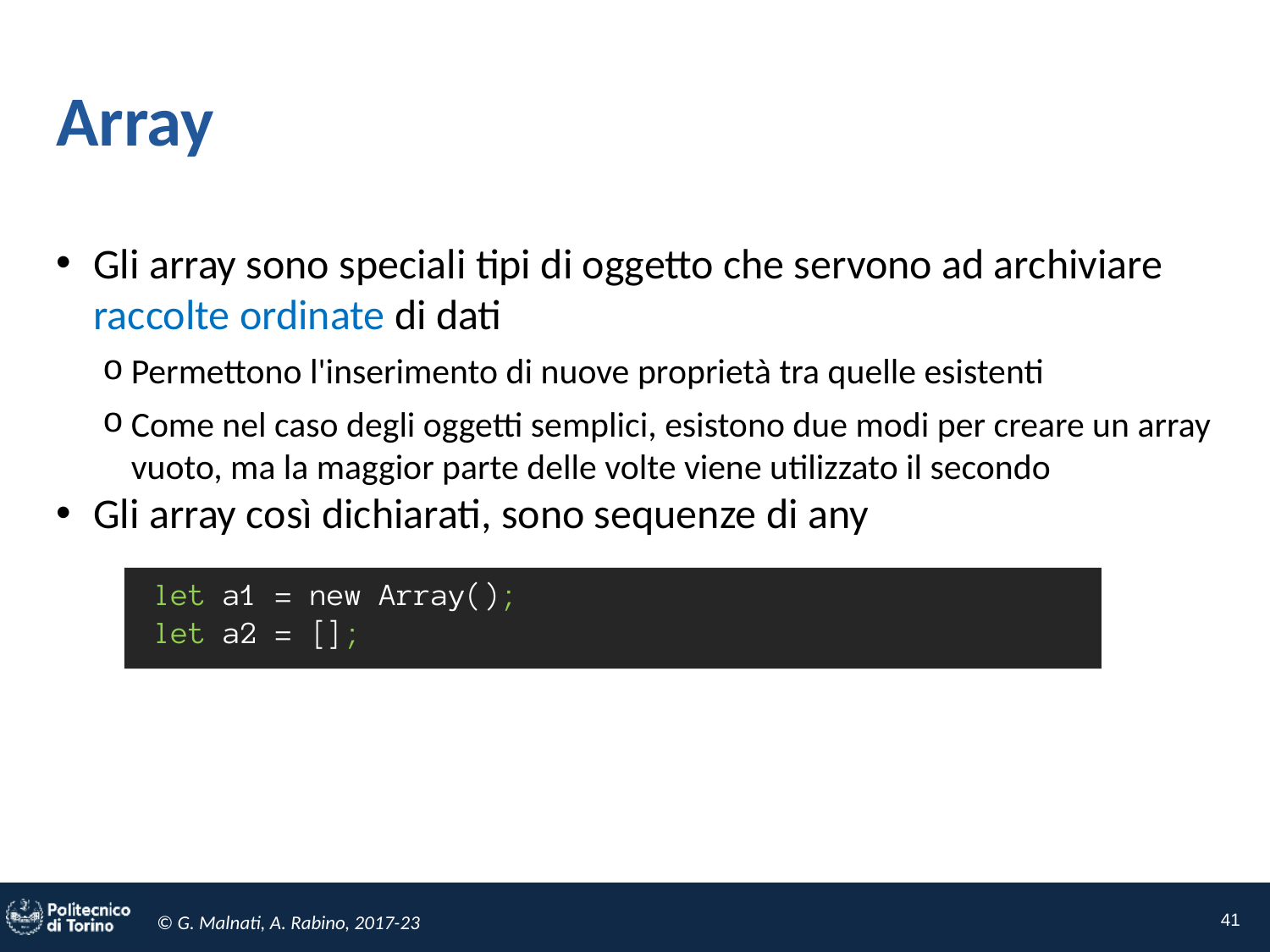

# Array
Gli array sono speciali tipi di oggetto che servono ad archiviare raccolte ordinate di dati
Permettono l'inserimento di nuove proprietà tra quelle esistenti
Come nel caso degli oggetti semplici, esistono due modi per creare un array vuoto, ma la maggior parte delle volte viene utilizzato il secondo
Gli array così dichiarati, sono sequenze di any
 let a1 = new Array();
 let a2 = [];
41